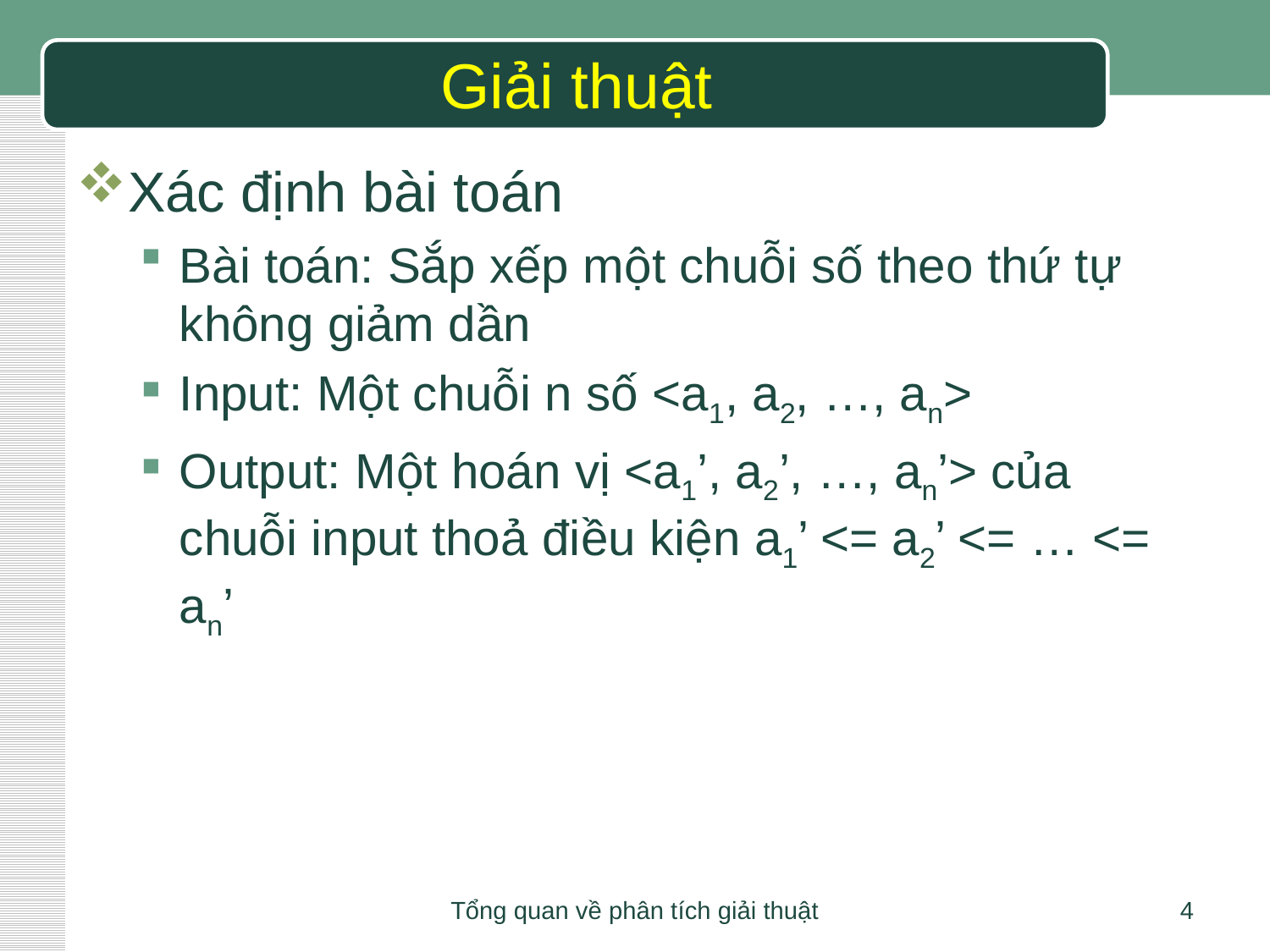

# Giải thuật
Xác định bài toán
Bài toán: Sắp xếp một chuỗi số theo thứ tự không giảm dần
Input: Một chuỗi n số <a1, a2, …, an>
Output: Một hoán vị <a1’, a2’, …, an’> của chuỗi input thoả điều kiện a1’ <= a2’ <= … <= an’

Tổng quan về phân tích giải thuật
4